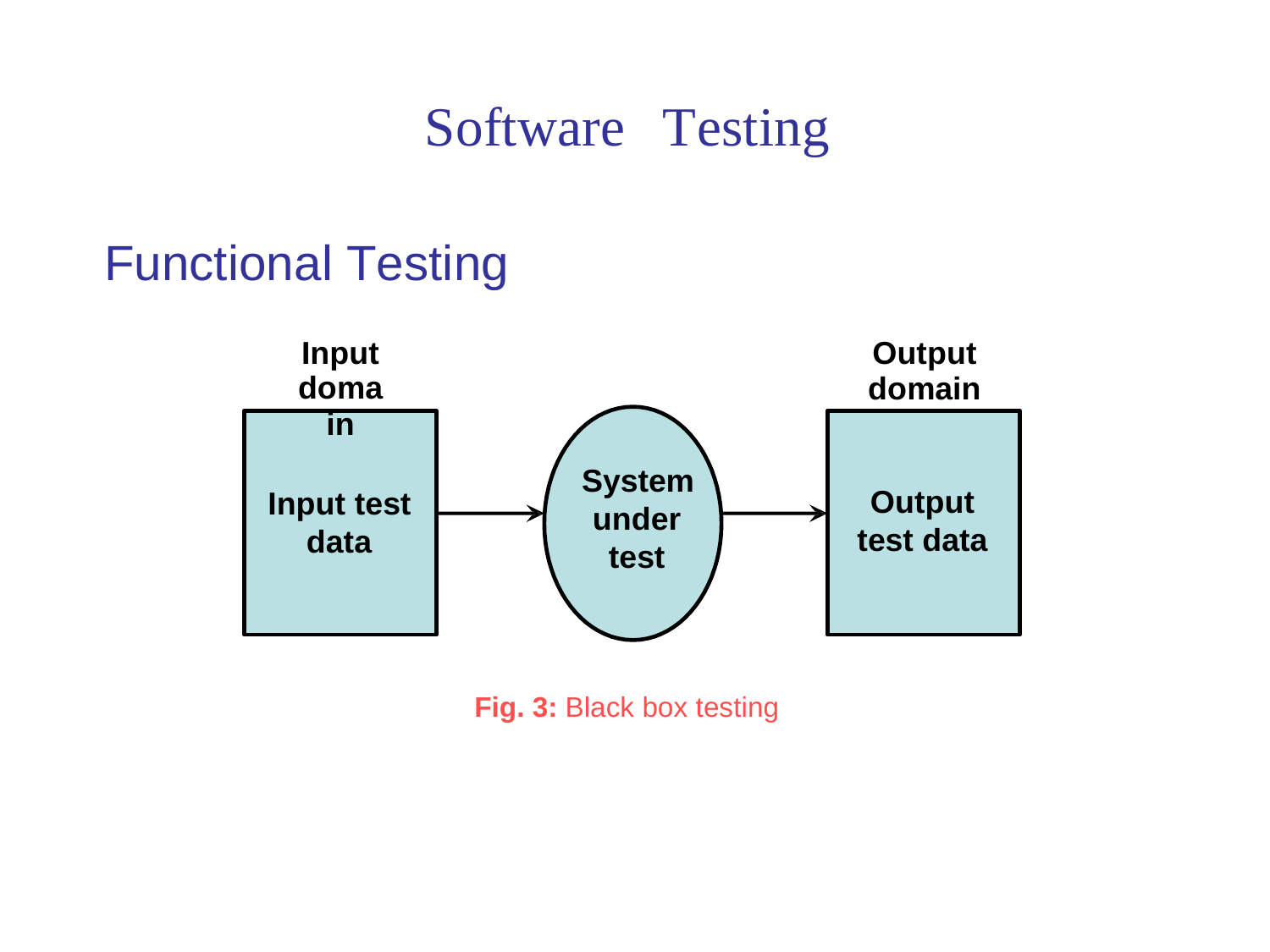

Software
Testing
Functional Testing
Input
domain
Output
domain

Output test data

Input test data
System
under test

Fig. 3: Black box testing